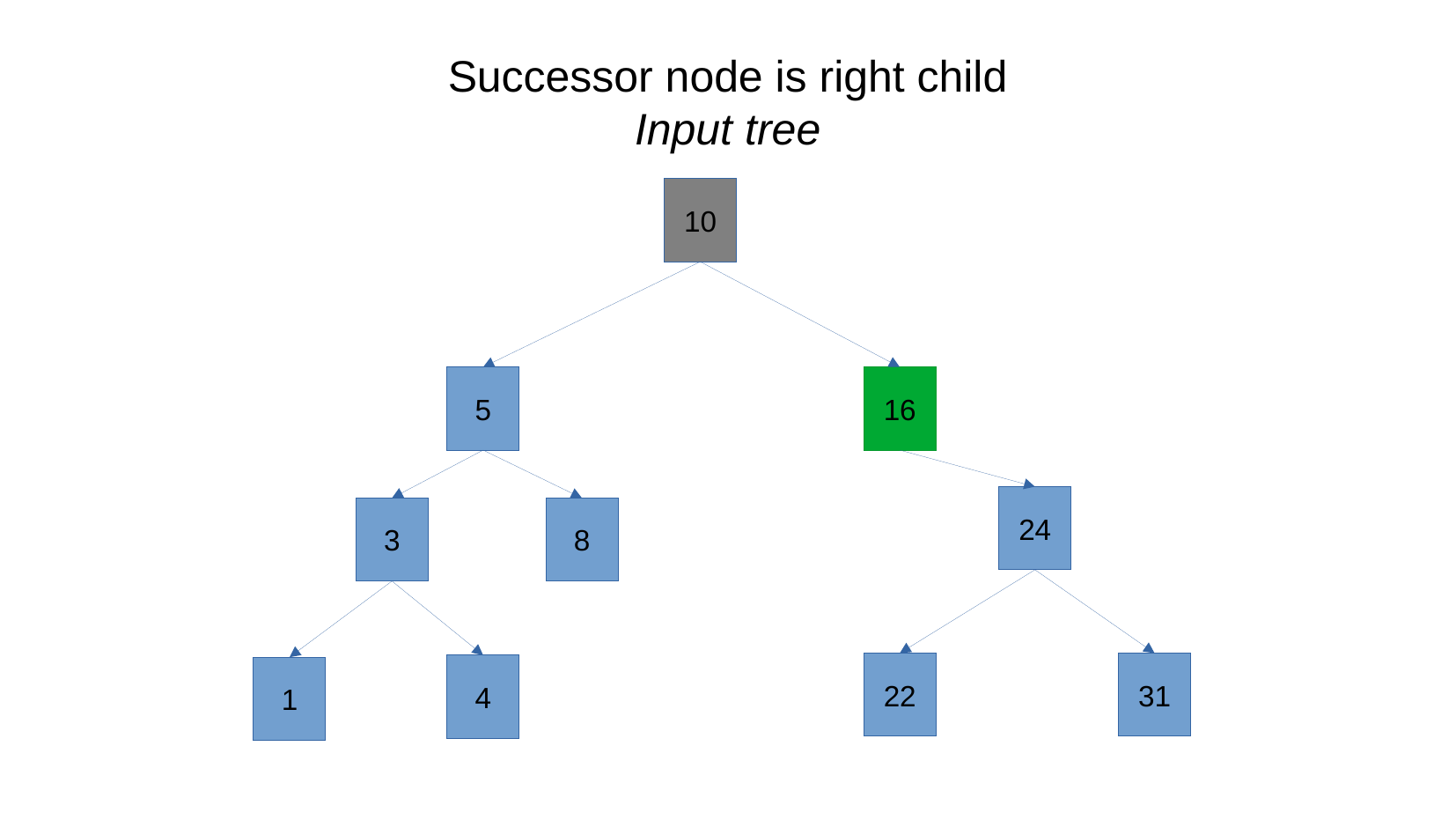

# Successor node is right child Input tree
10
5
16
24
3
8
22
31
4
1